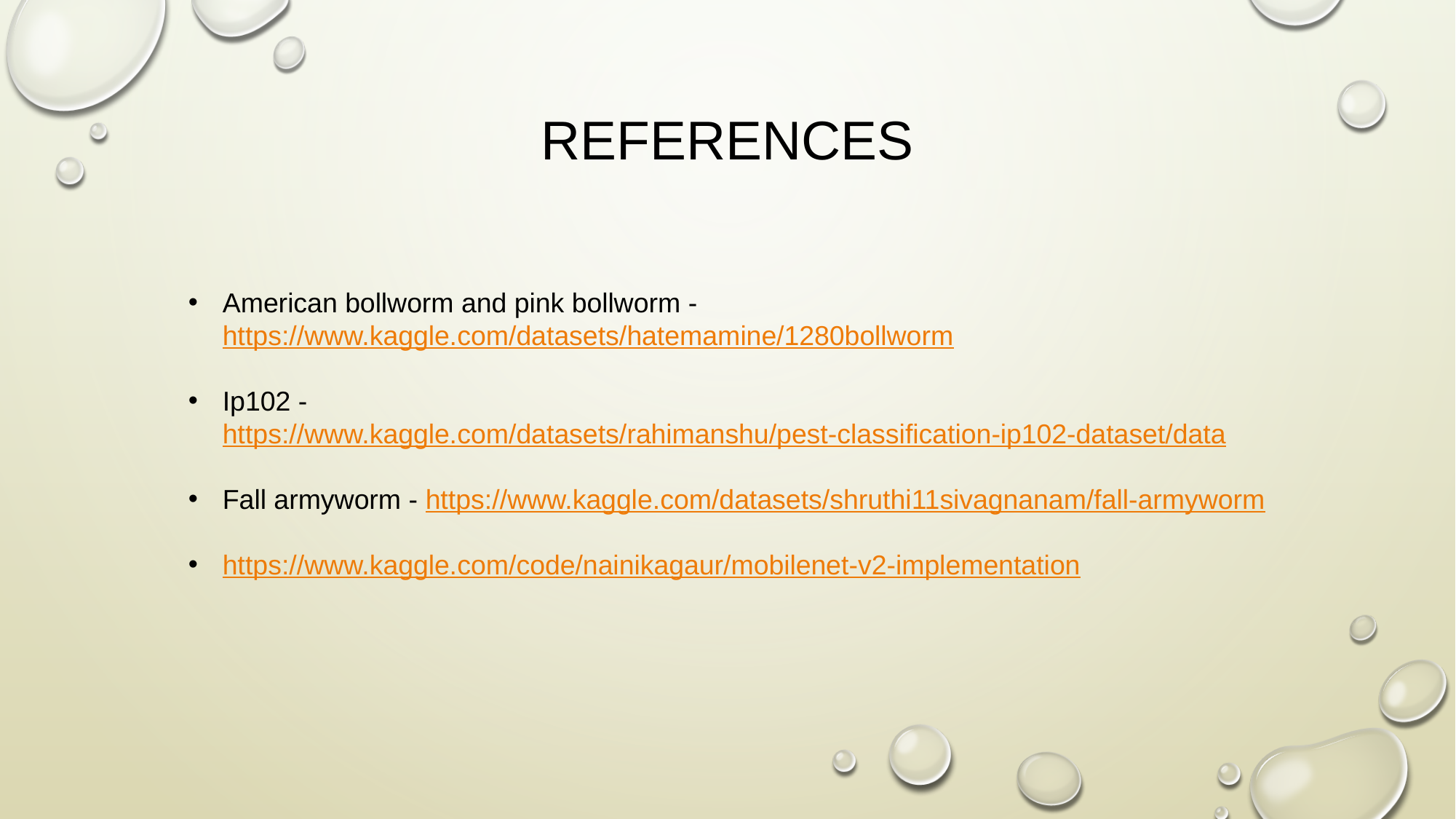

# References
American bollworm and pink bollworm - https://www.kaggle.com/datasets/hatemamine/1280bollworm

Ip102 - https://www.kaggle.com/datasets/rahimanshu/pest-classification-ip102-dataset/data

Fall armyworm - https://www.kaggle.com/datasets/shruthi11sivagnanam/fall-armyworm

https://www.kaggle.com/code/nainikagaur/mobilenet-v2-implementation